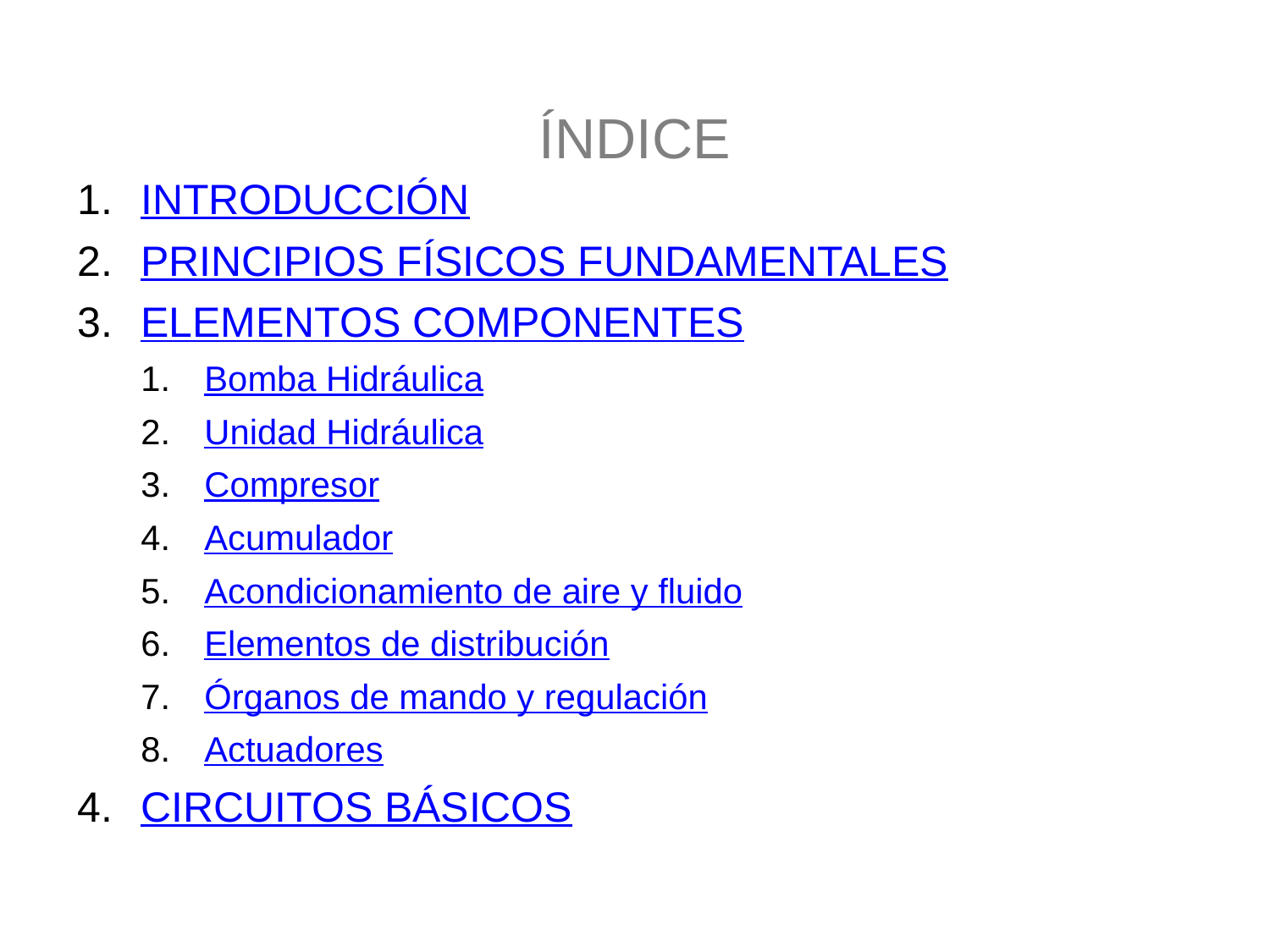

ÍNDICE
INTRODUCCIÓN
PRINCIPIOS FÍSICOS FUNDAMENTALES
ELEMENTOS COMPONENTES
Bomba Hidráulica
Unidad Hidráulica
Compresor
Acumulador
Acondicionamiento de aire y fluido
Elementos de distribución
Órganos de mando y regulación
Actuadores
CIRCUITOS BÁSICOS